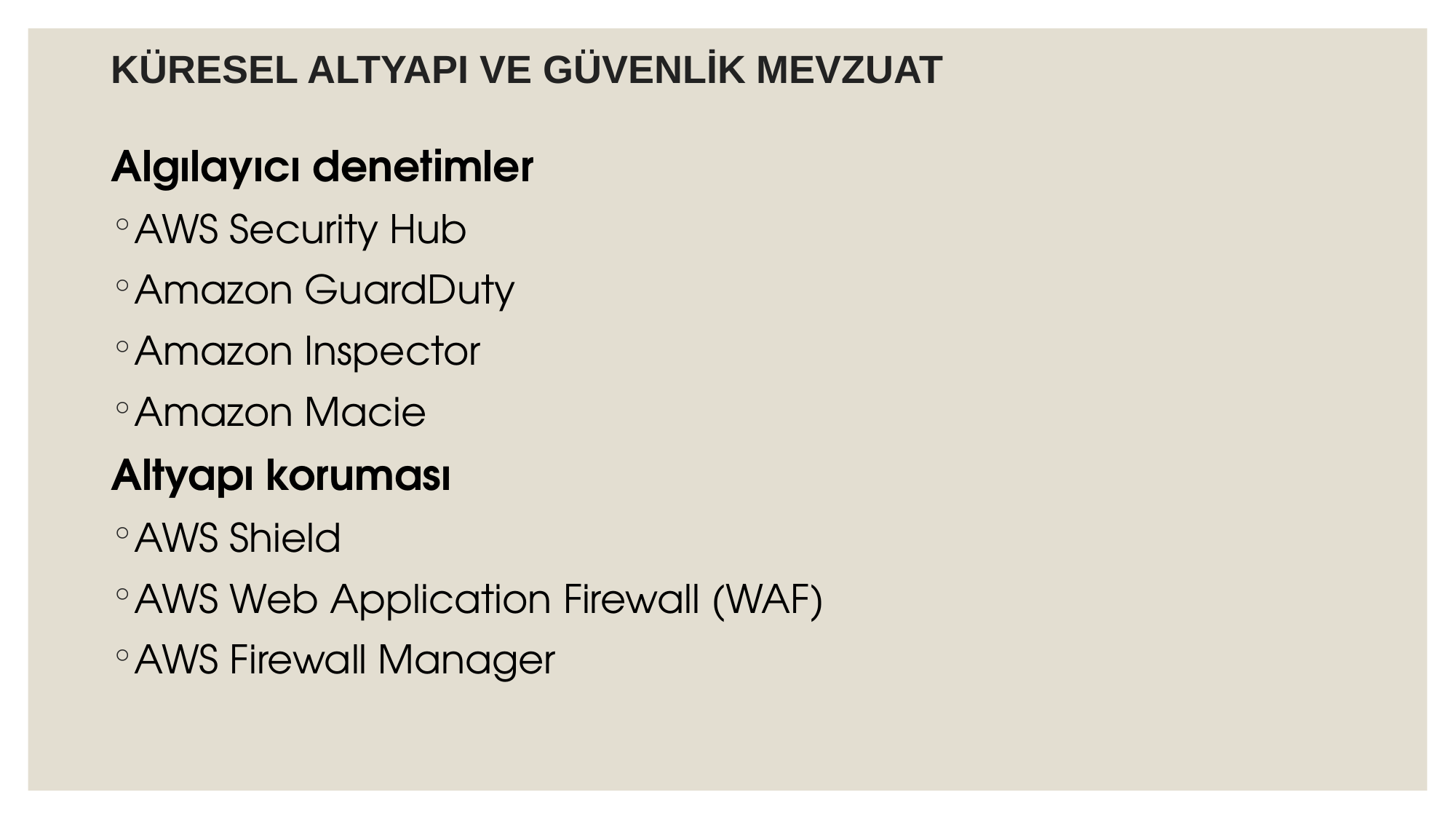

# KÜRESEL ALTYAPI VE GÜVENLİK MEVZUAT
Algılayıcı denetimler
AWS Security Hub
Amazon GuardDuty
Amazon Inspector
Amazon Macie
Altyapı koruması
AWS Shield
AWS Web Application Firewall (WAF)
AWS Firewall Manager